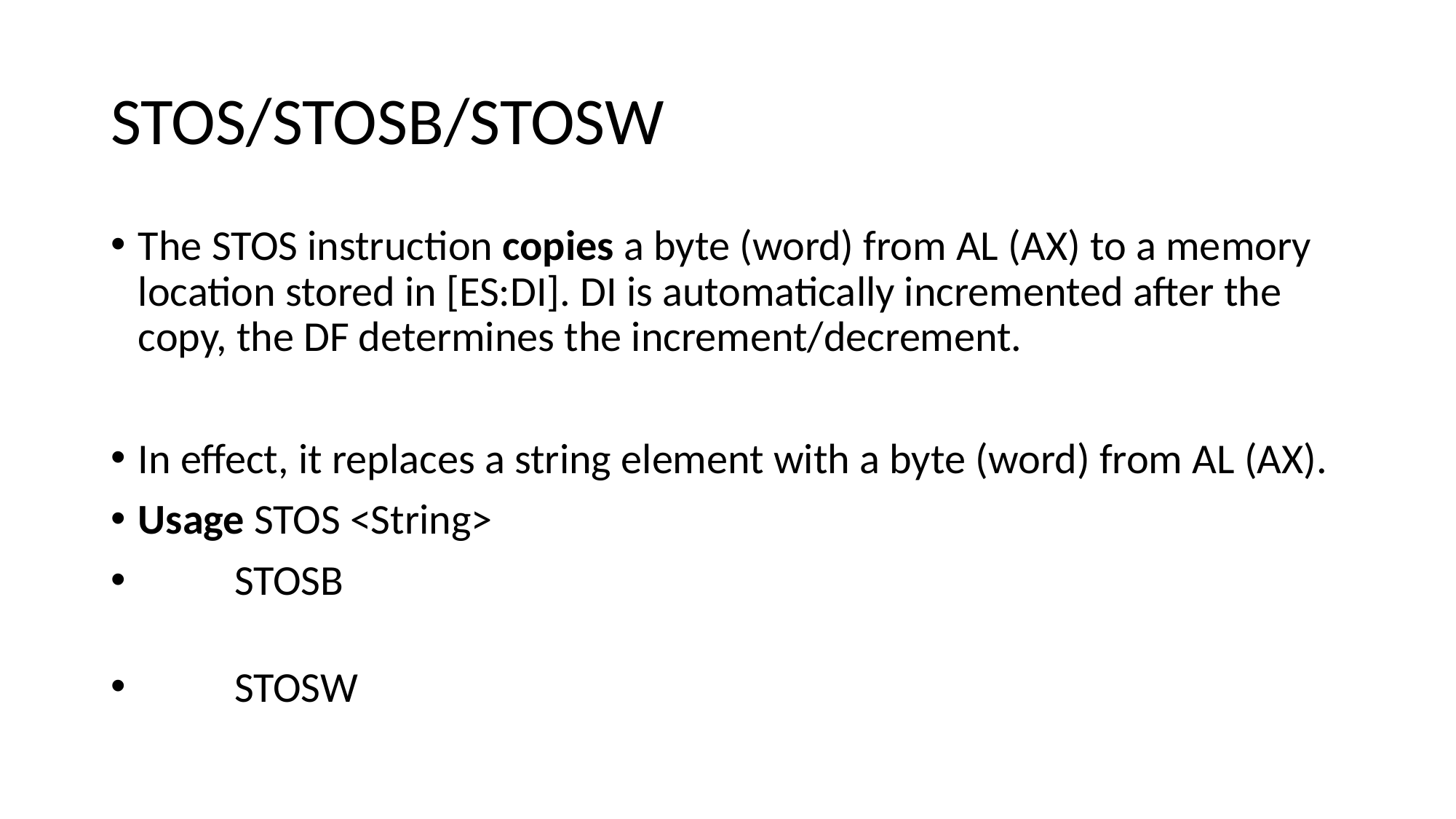

# STOS/STOSB/STOSW
The STOS instruction copies a byte (word) from AL (AX) to a memory location stored in [ES:DI]. DI is automatically incremented after the copy, the DF determines the increment/decrement.

In effect, it replaces a string element with a byte (word) from AL (AX).
Usage STOS <String>
          STOSB
          STOSW